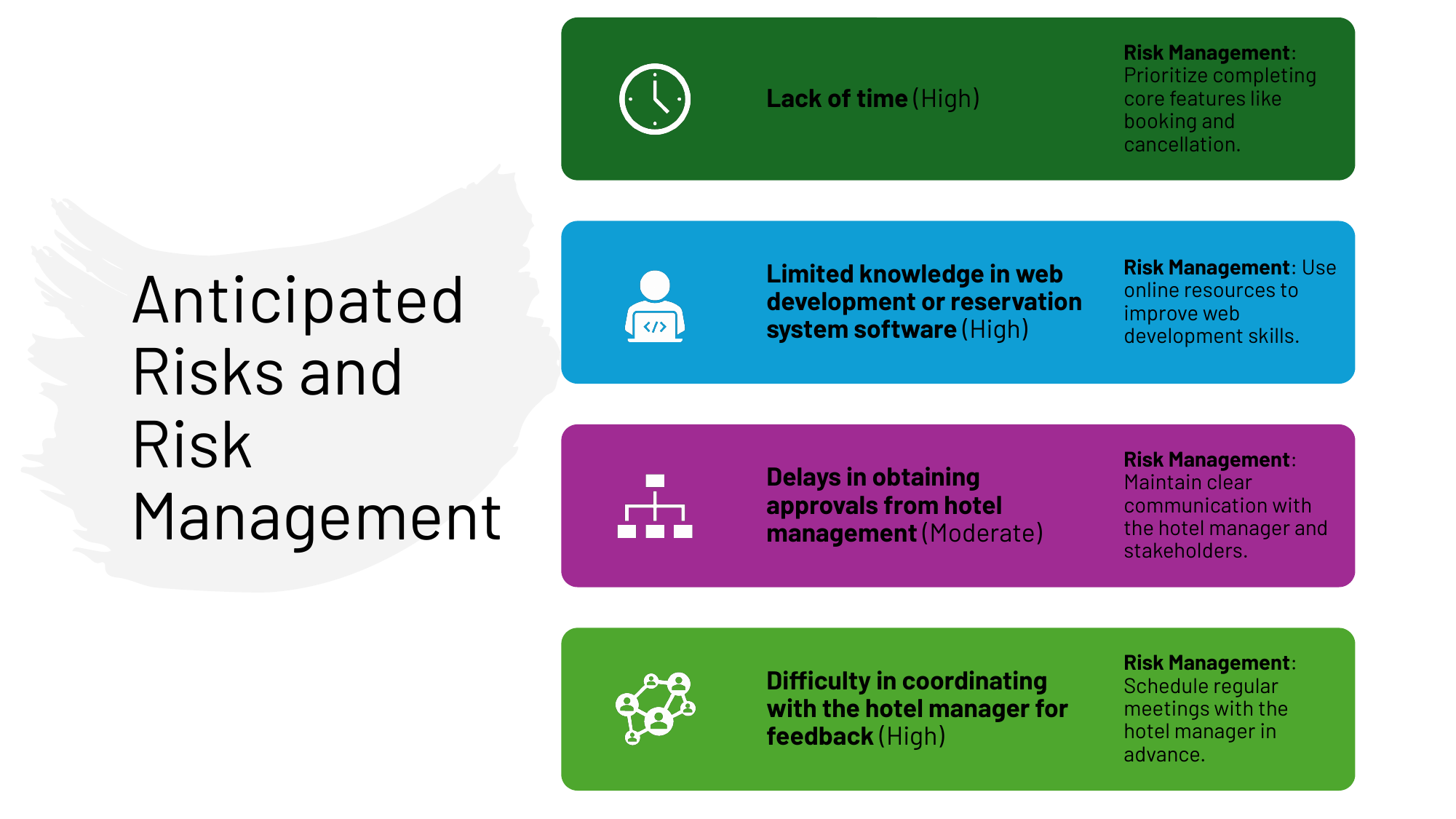

Unavailability of team members at certain times (High)
Risk Management: Understand team members' availability and address issues early.
Lack of time (High)
Risk Management: Prioritize completing core features like booking and cancellation.
Limited knowledge in web development or reservation system software (High)
Risk Management: Use online resources to improve web development skills.
Delays in obtaining approvals from hotel management (Moderate)
Risk Management: Maintain clear communication with the hotel manager and stakeholders.
Difficulty in coordinating with the hotel manager for feedback (High)
Risk Management: Schedule regular meetings with the hotel manager in advance.
# Anticipated Risks and Risk Management